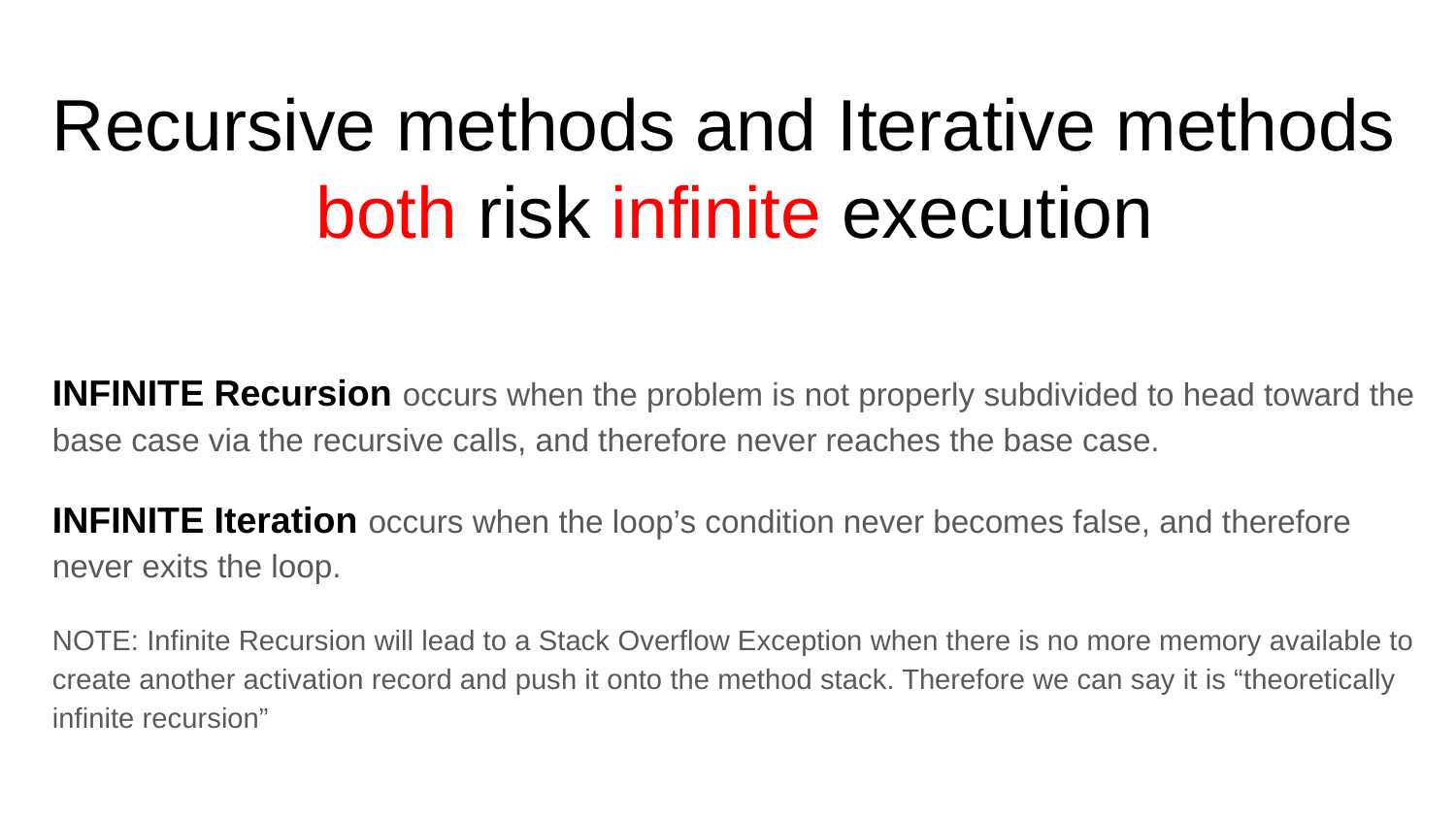

Recursive methods and Iterative methods
both risk infinite execution
INFINITE Recursion occurs when the problem is not properly subdivided to head toward the base case via the recursive calls, and therefore never reaches the base case.
INFINITE Iteration occurs when the loop’s condition never becomes false, and therefore never exits the loop.
NOTE: Infinite Recursion will lead to a Stack Overflow Exception when there is no more memory available to create another activation record and push it onto the method stack. Therefore we can say it is “theoretically infinite recursion”